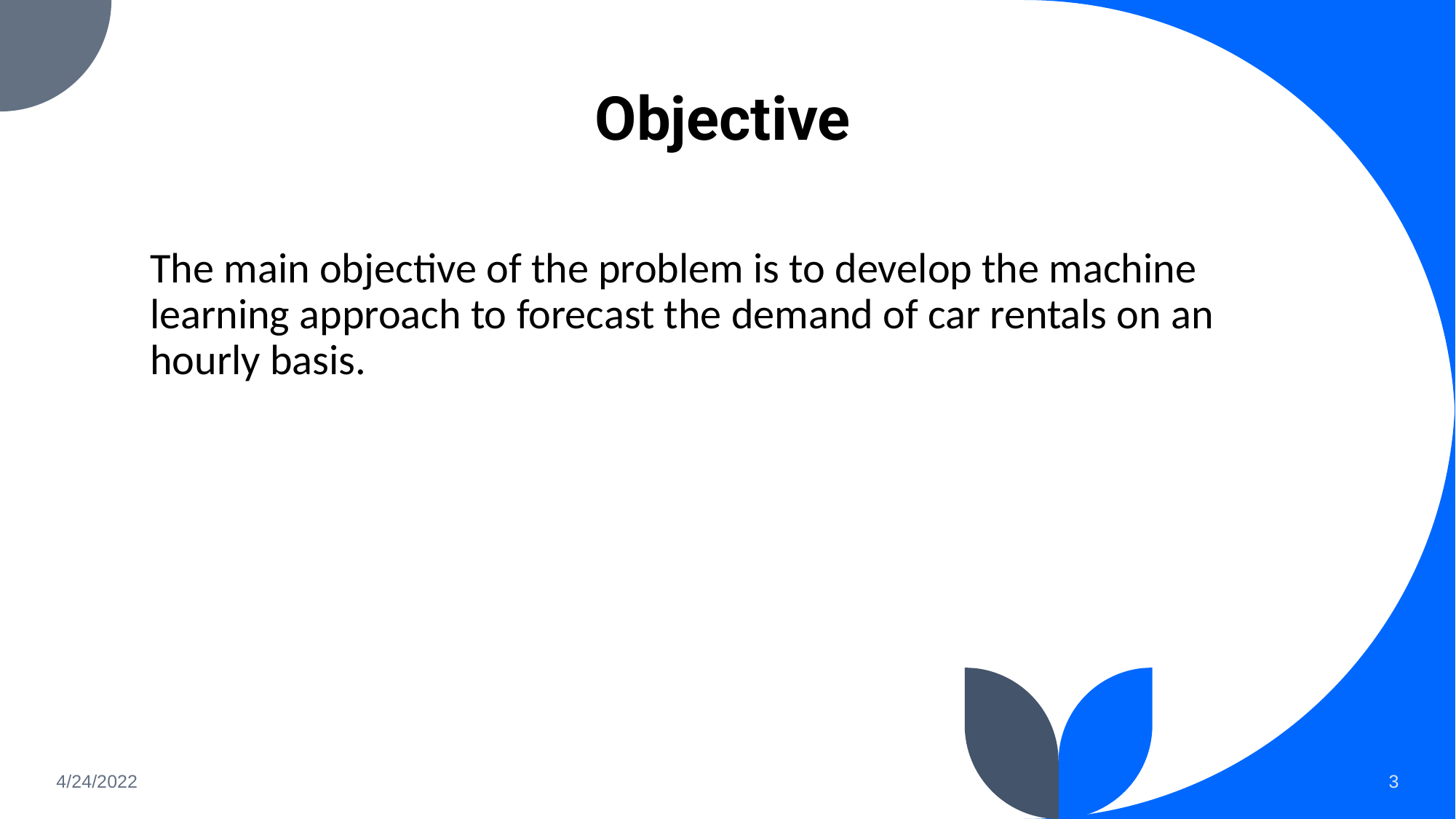

# Objective
The main objective of the problem is to develop the machine learning approach to forecast the demand of car rentals on an hourly basis.
4/24/2022
3